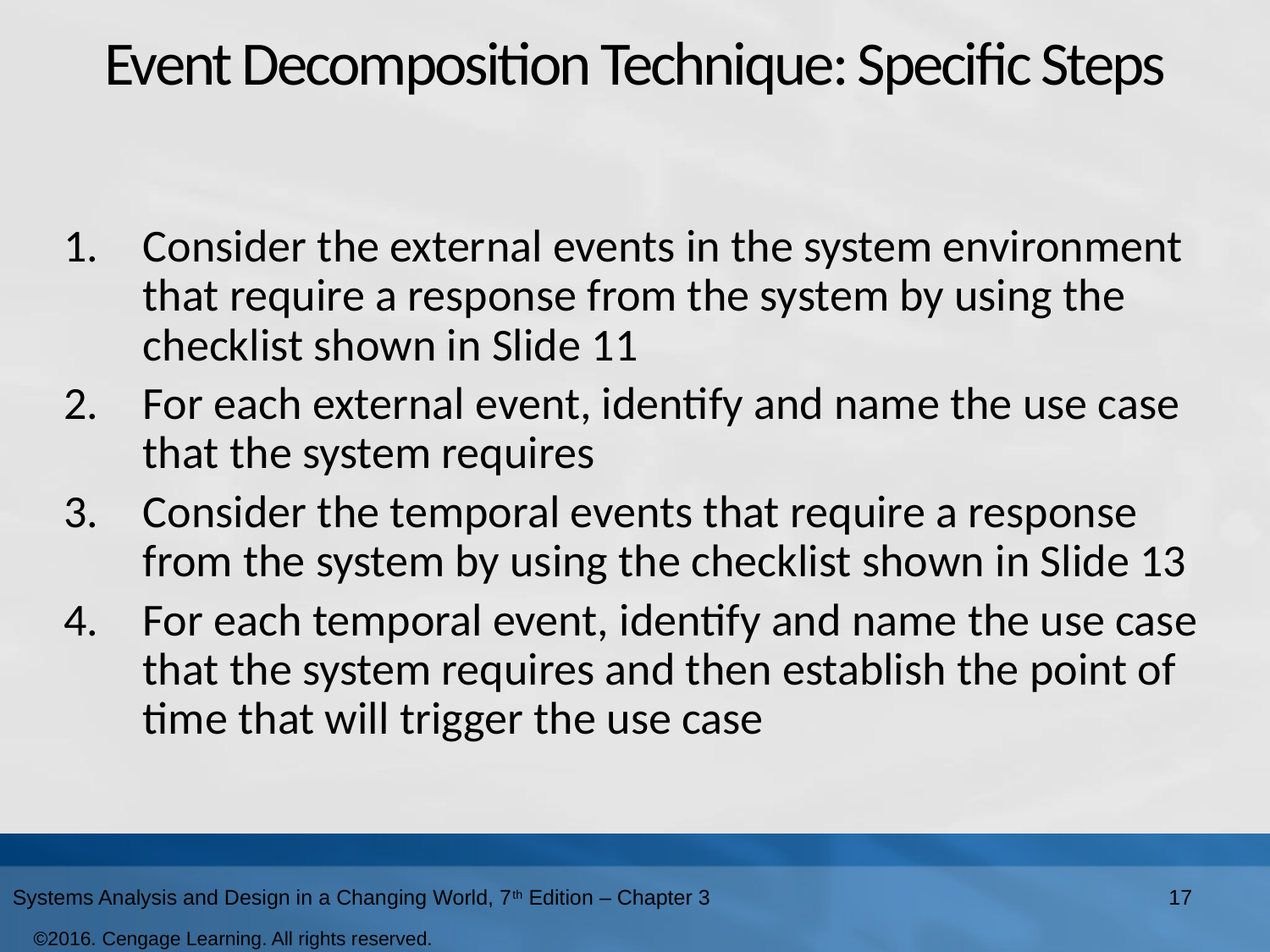

# Event Decomposition Technique: Specific Steps
Consider the external events in the system environment that require a response from the system by using the checklist shown in Slide 11
For each external event, identify and name the use case that the system requires
Consider the temporal events that require a response from the system by using the checklist shown in Slide 13
For each temporal event, identify and name the use case that the system requires and then establish the point of time that will trigger the use case
©2016. Cengage Learning. All rights reserved.